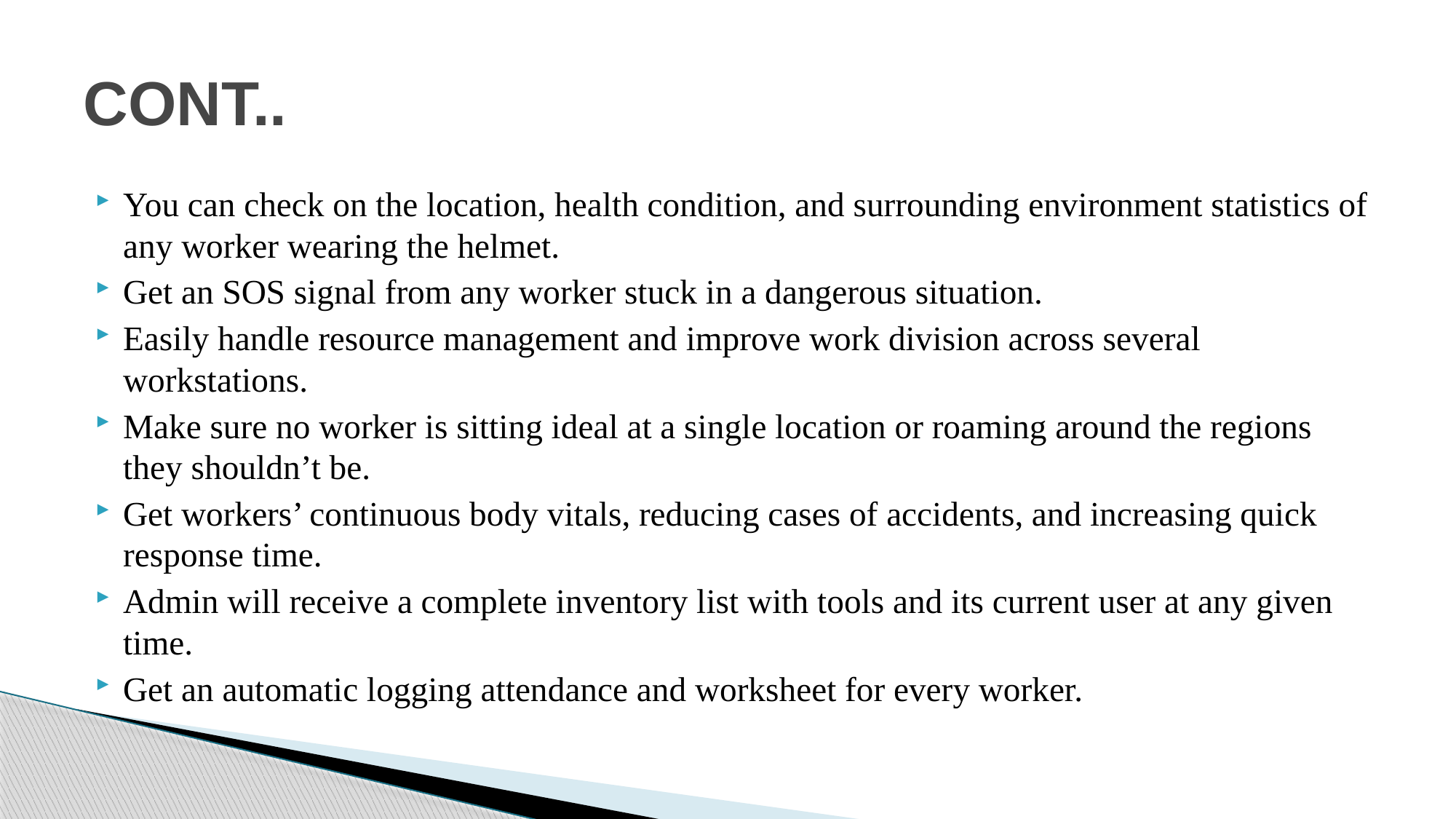

# CONT..
You can check on the location, health condition, and surrounding environment statistics of any worker wearing the helmet.
Get an SOS signal from any worker stuck in a dangerous situation.
Easily handle resource management and improve work division across several workstations.
Make sure no worker is sitting ideal at a single location or roaming around the regions they shouldn’t be.
Get workers’ continuous body vitals, reducing cases of accidents, and increasing quick response time.
Admin will receive a complete inventory list with tools and its current user at any given time.
Get an automatic logging attendance and worksheet for every worker.